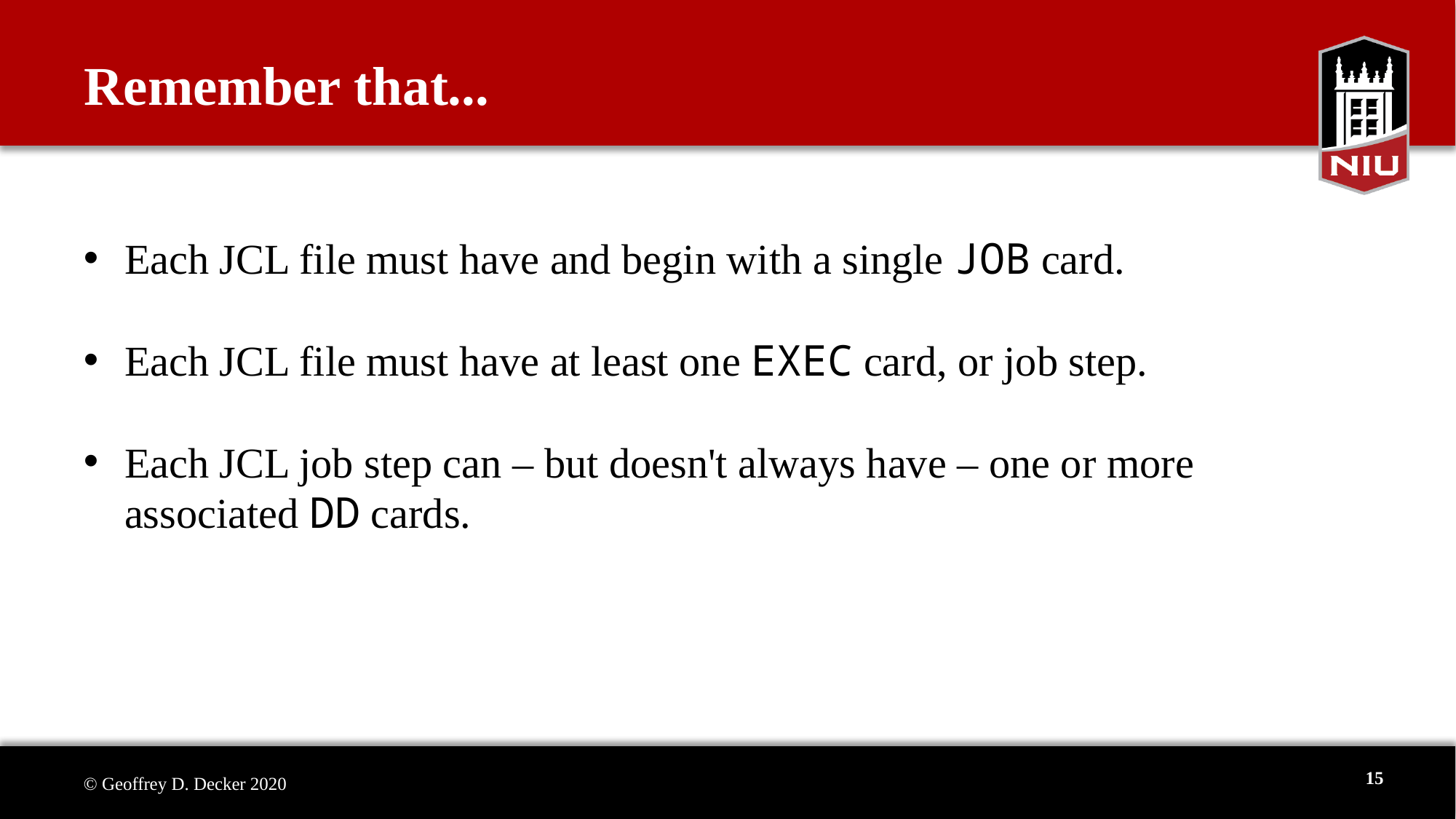

# Remember that...
Each JCL file must have and begin with a single JOB card.

Each JCL file must have at least one EXEC card, or job step.

Each JCL job step can – but doesn't always have – one or more associated DD cards.
15
© Geoffrey D. Decker 2020